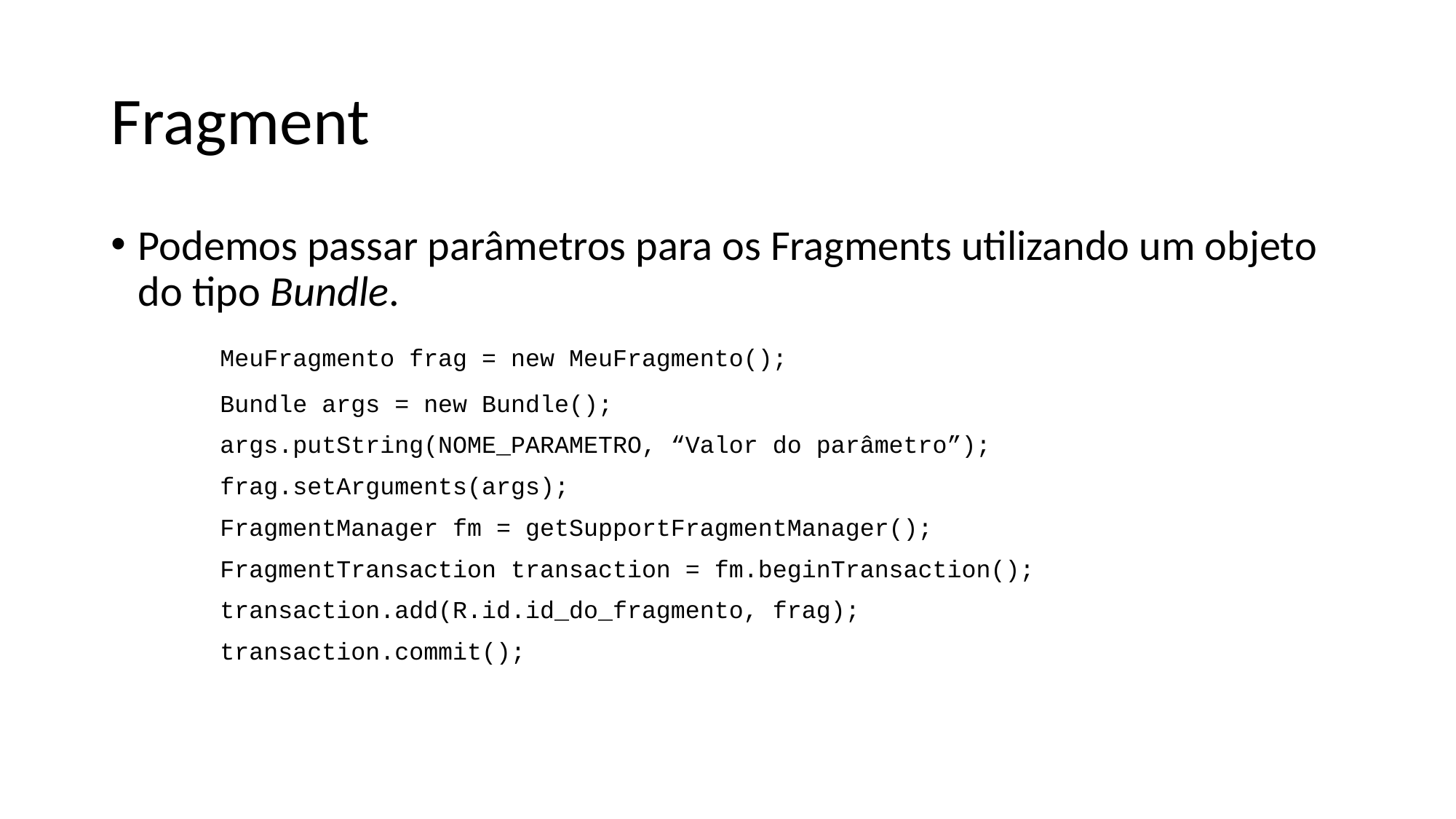

# Fragment
Podemos passar parâmetros para os Fragments utilizando um objeto do tipo Bundle.
	MeuFragmento frag = new MeuFragmento();
	Bundle args = new Bundle();
	args.putString(NOME_PARAMETRO, “Valor do parâmetro”);
	frag.setArguments(args);
	FragmentManager fm = getSupportFragmentManager();
	FragmentTransaction transaction = fm.beginTransaction();
	transaction.add(R.id.id_do_fragmento, frag);
	transaction.commit();